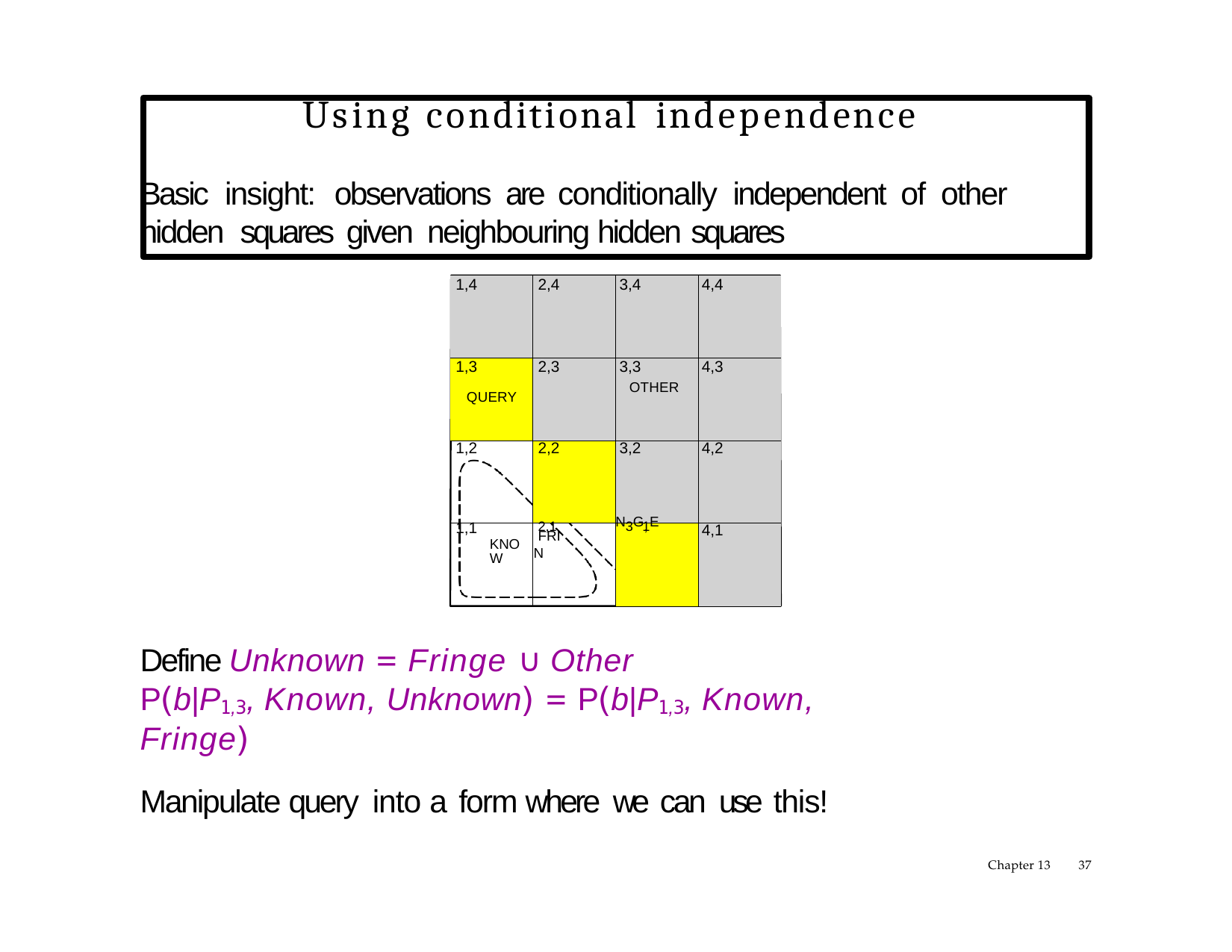

# Using conditional independence
Basic  insight:	observations  are  conditionally  independent  of other hidden  squares  given  neighbouring hidden squares

| 1,4 | 2,4 | 3,4 | 4,4 |
| --- | --- | --- | --- |
| 1,3 QUERY | 2,3 | 3,3 OTHER | 4,3 |
| 1,2 | 2,2 | 3,2 | 4,2 |
| 1,1 KNOW | 2,1 FRI N | N3G,1E | 4,1 |

Define Unknown = Fringe ∪ Other
P(b|P1,3, Known, Unknown) = P(b|P1,3, Known, Fringe)
Manipulate query  into a  form where  we  can  use  this!
Chapter 13
37